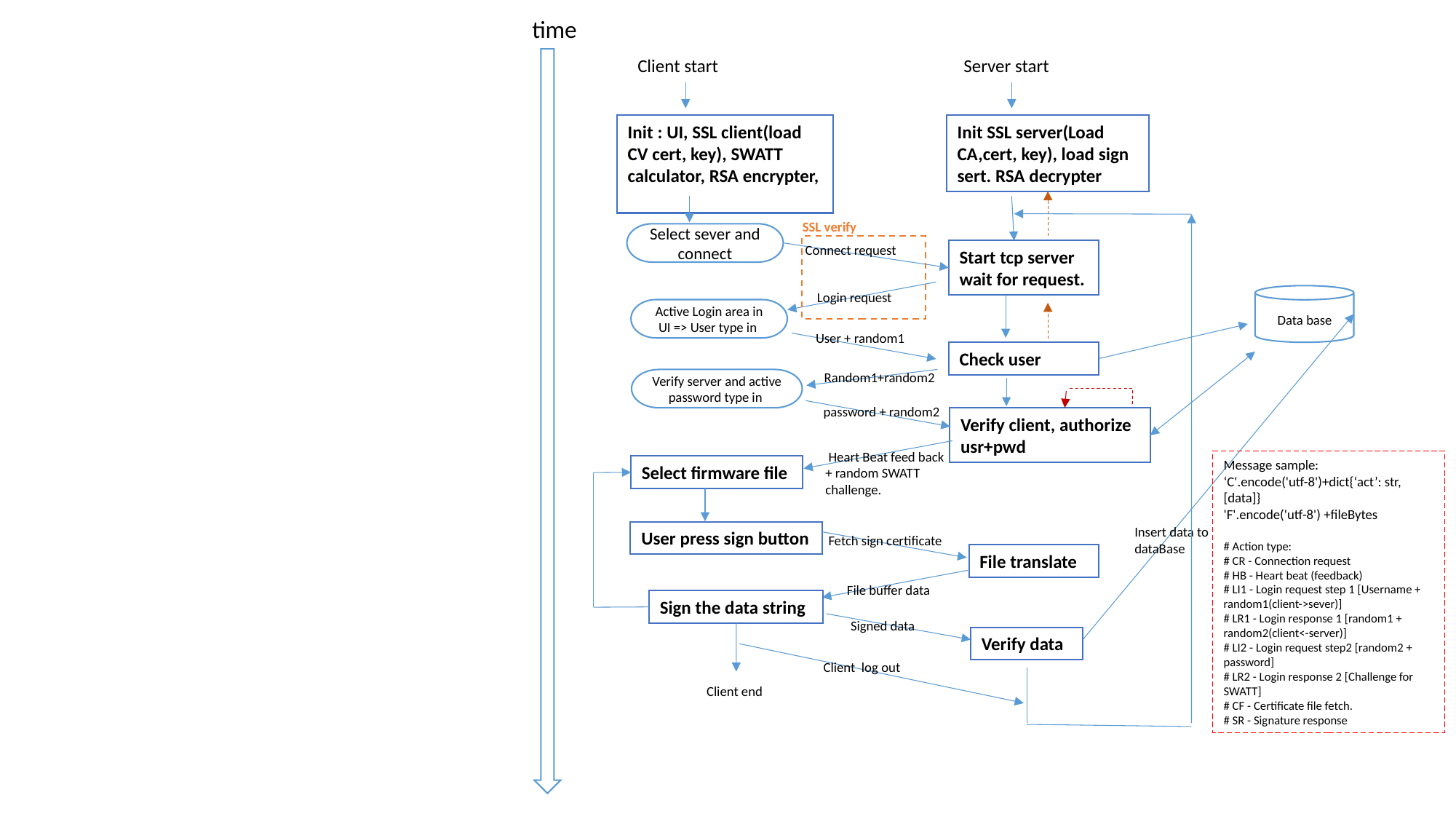

time

Client start
Server start
Init : UI, SSL client(load CV cert, key), SWATT calculator, RSA encrypter,
Init SSL server(Load CA,cert, key), load sign sert. RSA decrypter
SSL verify
Select sever and connect
Connect request

Start tcp server wait for request.
Login request

Active Login area in UI => User type in
Data base
User + random1
Check user
Random1+random2
Verify server and active password type in
password + random2
Verify client, authorize usr+pwd
 Heart Beat feed back
+ random SWATT challenge.
Message sample:
‘C'.encode('utf-8')+dict{‘act’: str, [data]}
'F'.encode('utf-8') +fileBytes

# Action type:
# CR - Connection request
# HB - Heart beat (feedback)
# LI1 - Login request step 1 [Username + random1(client->sever)]
# LR1 - Login response 1 [random1 + random2(client<-server)]
# LI2 - Login request step2 [random2 + password]
# LR2 - Login response 2 [Challenge for SWATT]
# CF - Certificate file fetch.
# SR - Signature response
Select firmware file
Insert data to dataBase
User press sign button
 Fetch sign certificate
File translate
File buffer data
Sign the data string
Signed data
Verify data
Client  log out
Client end